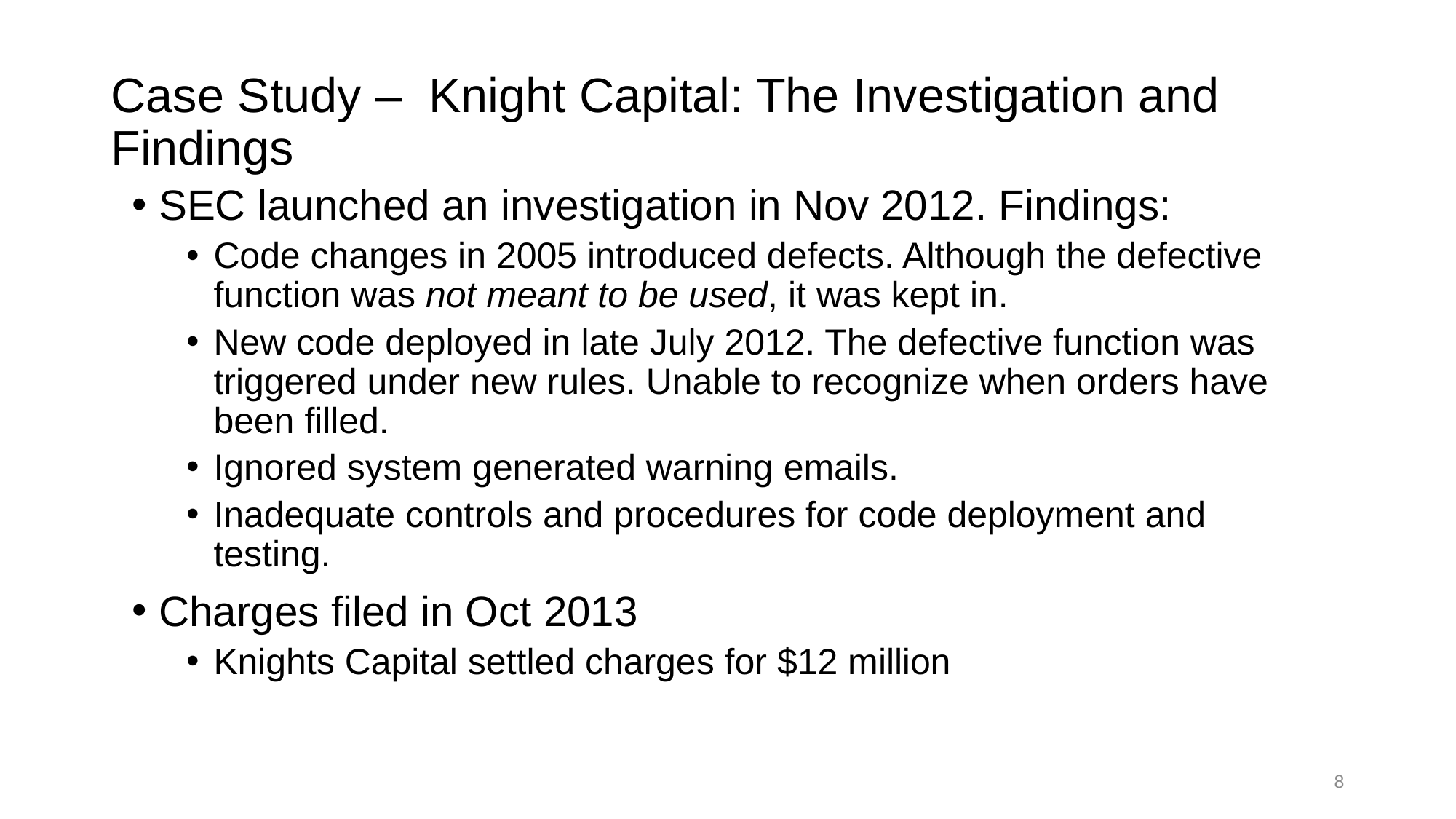

# Case Study –  Knight Capital: The Investigation and Findings
SEC launched an investigation in Nov 2012. Findings:
Code changes in 2005 introduced defects. Although the defective function was not meant to be used, it was kept in.
New code deployed in late July 2012. The defective function was triggered under new rules. Unable to recognize when orders have been filled.
Ignored system generated warning emails.
Inadequate controls and procedures for code deployment and testing.
Charges filed in Oct 2013
Knights Capital settled charges for $12 million

8